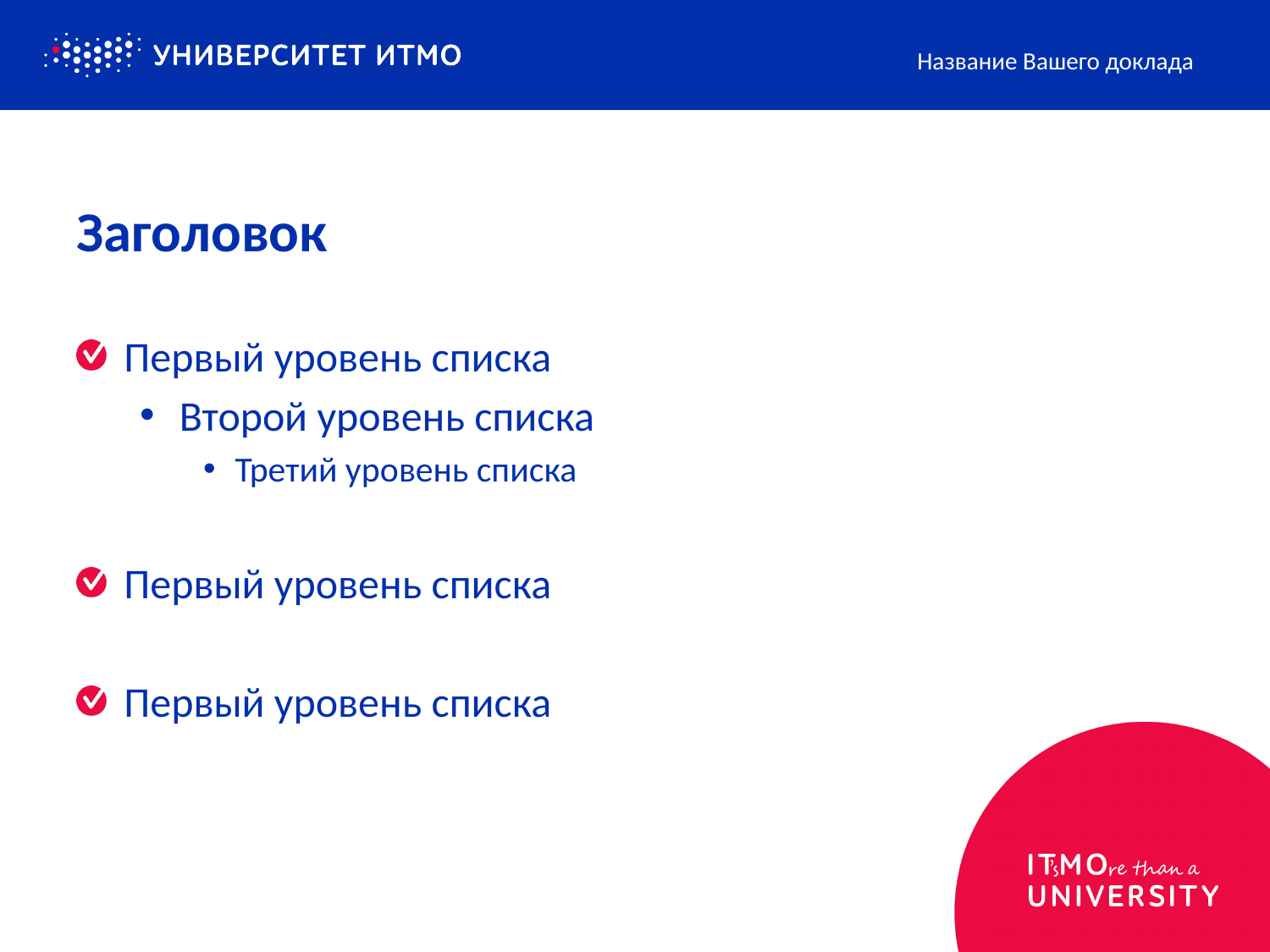

Название Вашего доклада
# Заголовок
Первый уровень списка
Второй уровень списка
Третий уровень списка

Первый уровень списка

Первый уровень списка